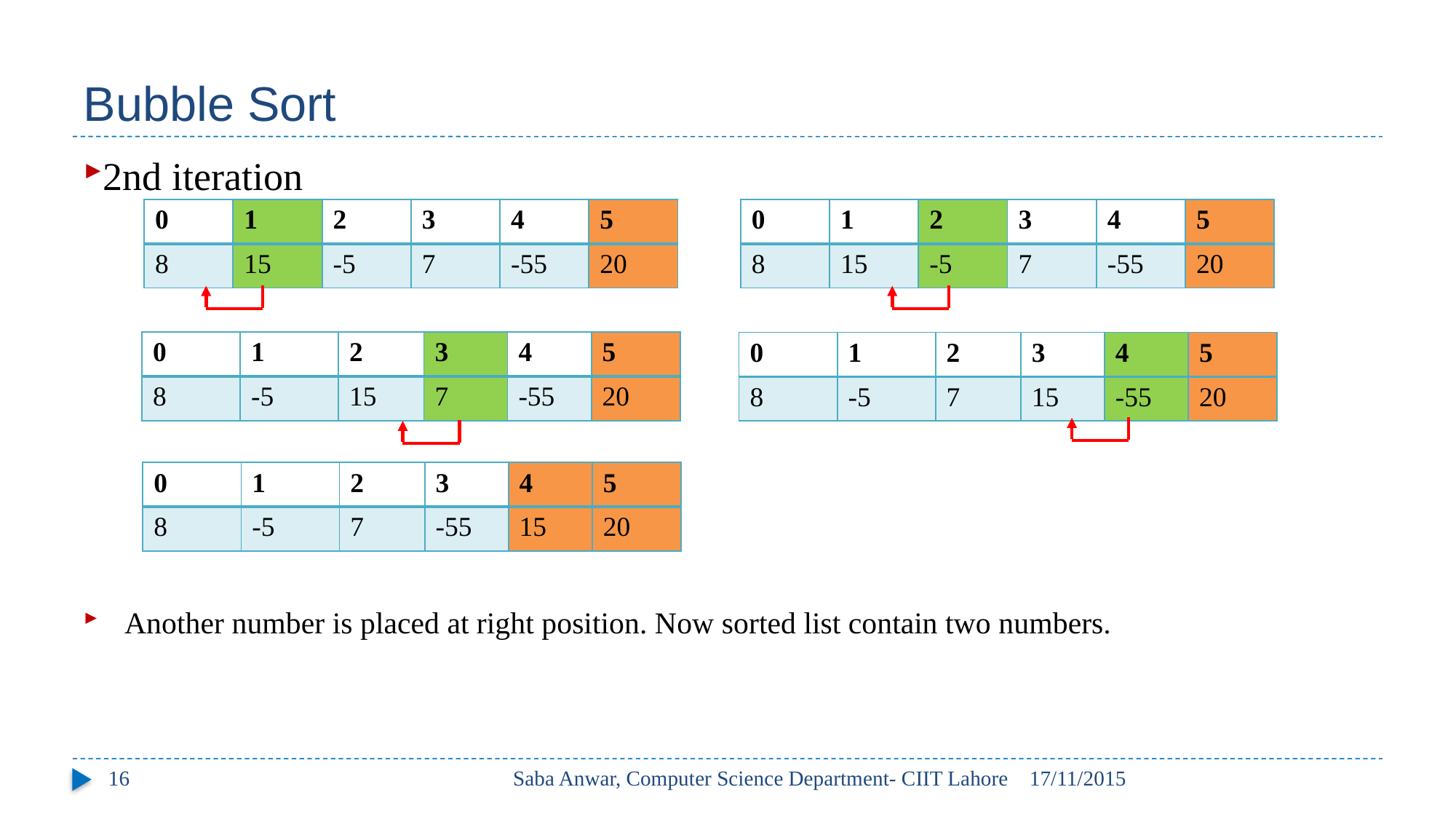

# Bubble Sort
2nd iteration

Another number is placed at right position. Now sorted list contain two numbers.

| 0 | 1 | 2 | 3 | 4 | 5 |
| --- | --- | --- | --- | --- | --- |
| 8 | 15 | -5 | 7 | -55 | 20 |
| 0 | 1 | 2 | 3 | 4 | 5 |
| --- | --- | --- | --- | --- | --- |
| 8 | 15 | -5 | 7 | -55 | 20 |
| 0 | 1 | 2 | 3 | 4 | 5 |
| --- | --- | --- | --- | --- | --- |
| 8 | -5 | 15 | 7 | -55 | 20 |
| 0 | 1 | 2 | 3 | 4 | 5 |
| --- | --- | --- | --- | --- | --- |
| 8 | -5 | 7 | 15 | -55 | 20 |
| 0 | 1 | 2 | 3 | 4 | 5 |
| --- | --- | --- | --- | --- | --- |
| 8 | -5 | 7 | -55 | 15 | 20 |
16
Saba Anwar, Computer Science Department- CIIT Lahore
17/11/2015